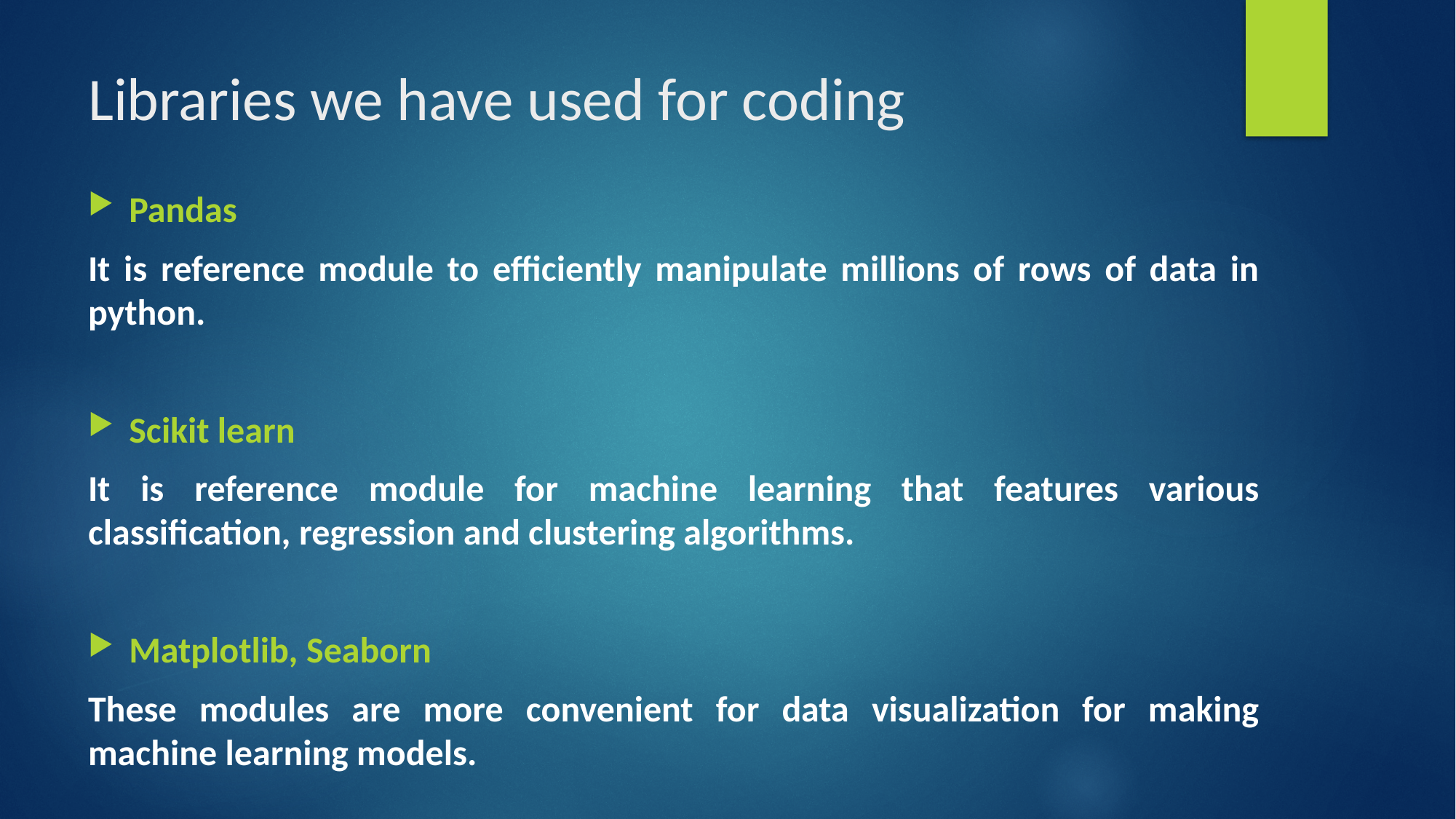

# Libraries we have used for coding
Pandas
It is reference module to efficiently manipulate millions of rows of data in python.

Scikit learn
It is reference module for machine learning that features various classification, regression and clustering algorithms.

Matplotlib, Seaborn
These modules are more convenient for data visualization for making machine learning models.